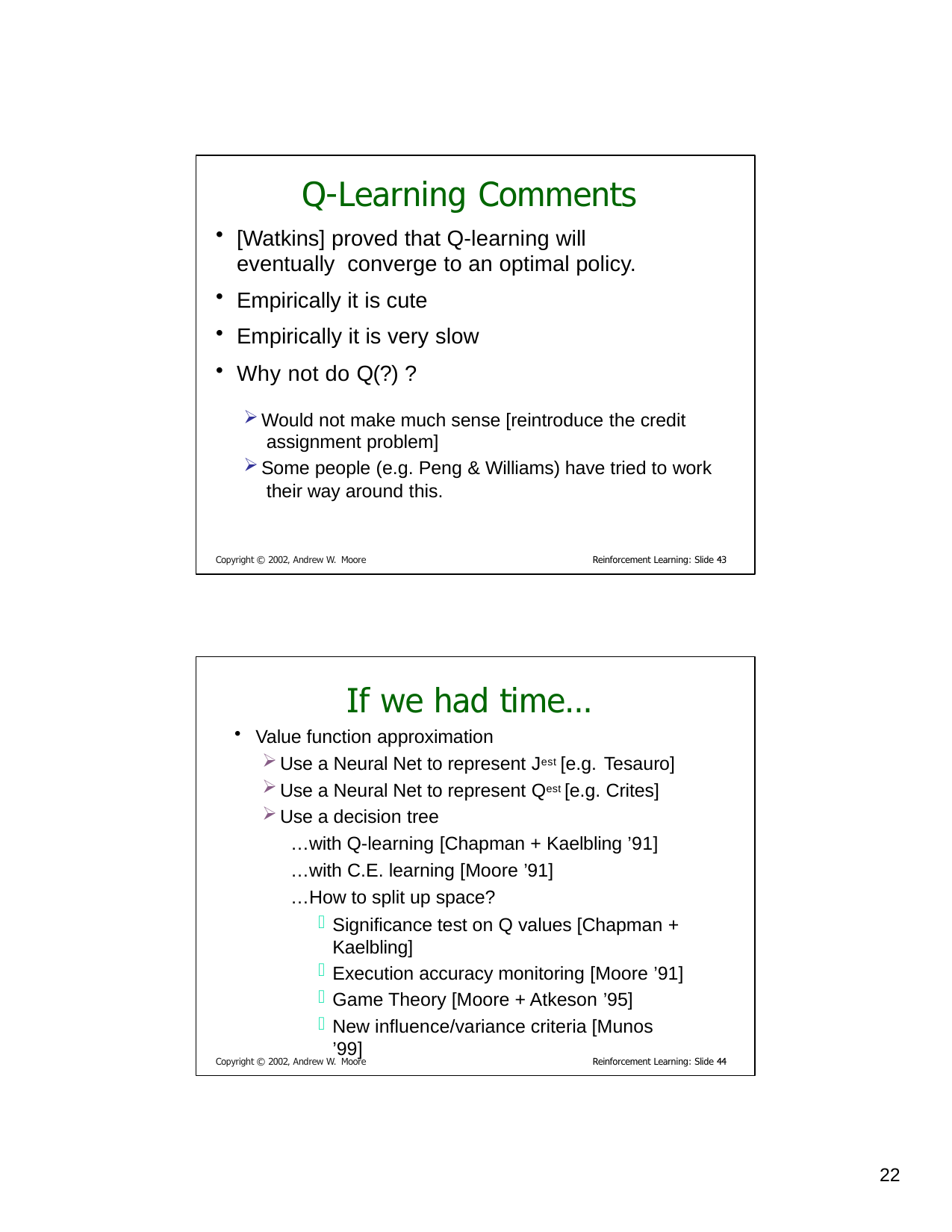

# Q-Learning Comments
[Watkins] proved that Q-learning will eventually  converge to an optimal policy.
Empirically it is cute
Empirically it is very slow
Why not do Q(?) ?
Would not make much sense [reintroduce the credit  assignment problem]
Some people (e.g. Peng & Williams) have tried to work  their way around this.
Copyright © 2002, Andrew W. Moore
Reinforcement Learning: Slide 43

If we had time…
Value function approximation
Use a Neural Net to represent Jest [e.g. Tesauro]
Use a Neural Net to represent Qest [e.g. Crites]
Use a decision tree
…with Q-learning [Chapman + Kaelbling ’91]
…with C.E. learning [Moore ’91]
…How to split up space?
Significance test on Q values [Chapman +  Kaelbling]
Execution accuracy monitoring [Moore ’91]
Game Theory [Moore + Atkeson ’95]
New influence/variance criteria [Munos ’99]
Copyright © 2002, Andrew W. Moore
Reinforcement Learning: Slide 44
22